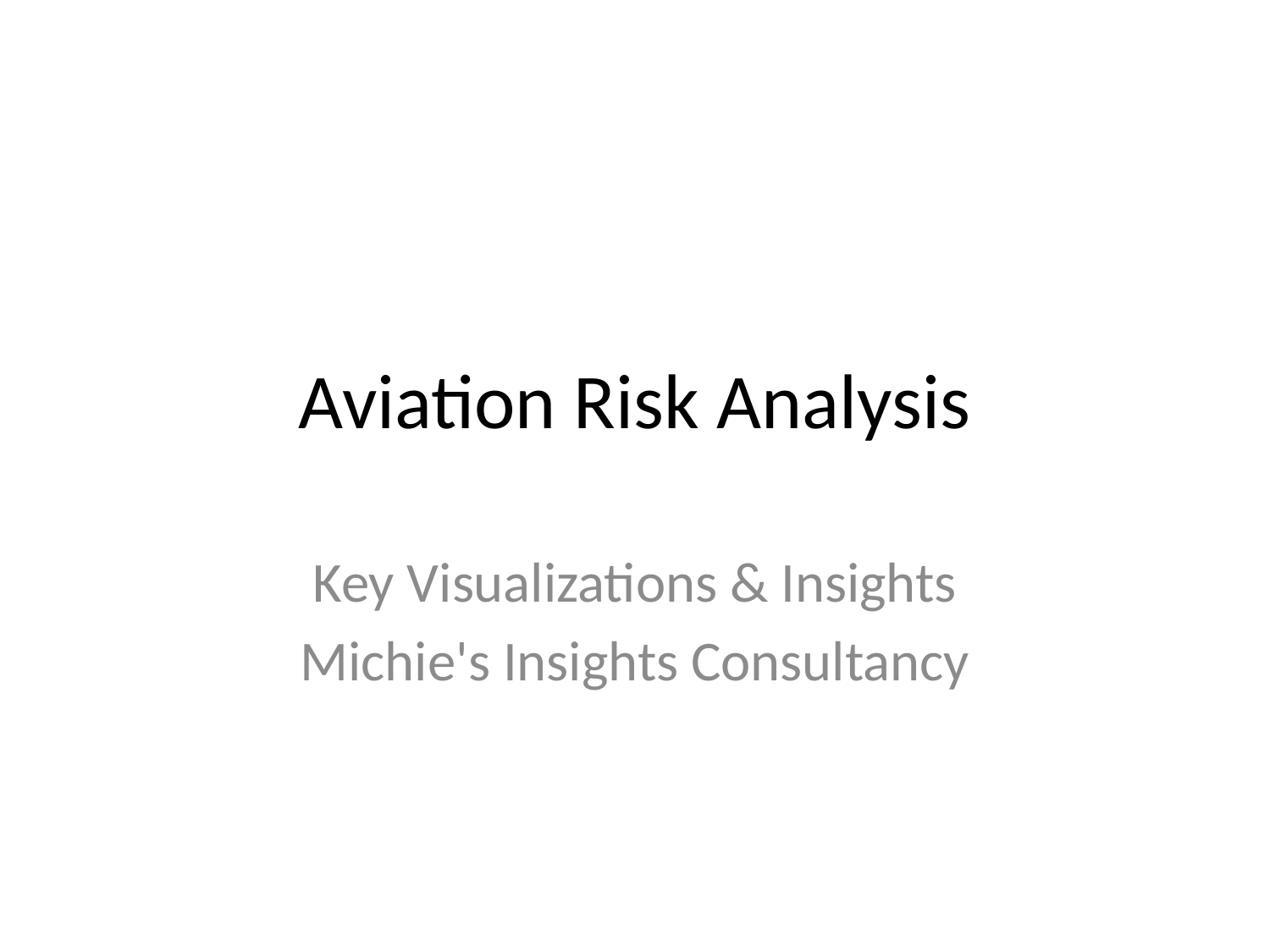

# Aviation Risk Analysis
Key Visualizations & Insights
Michie's Insights Consultancy